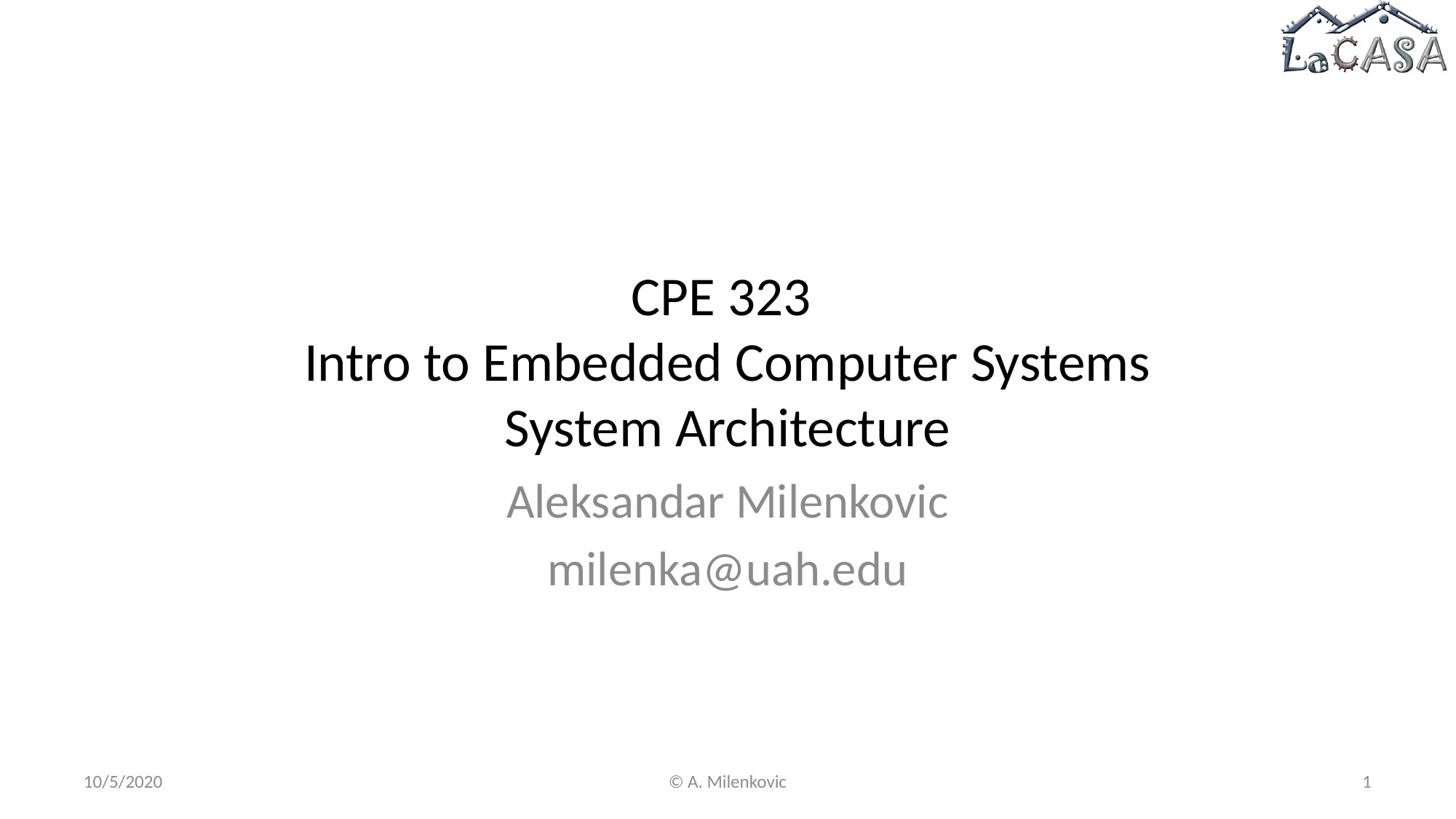

# CPE 323 Intro to Embedded Computer Systems System Architecture
Aleksandar Milenkovic
milenka@uah.edu
10/5/2020
© A. Milenkovic
1